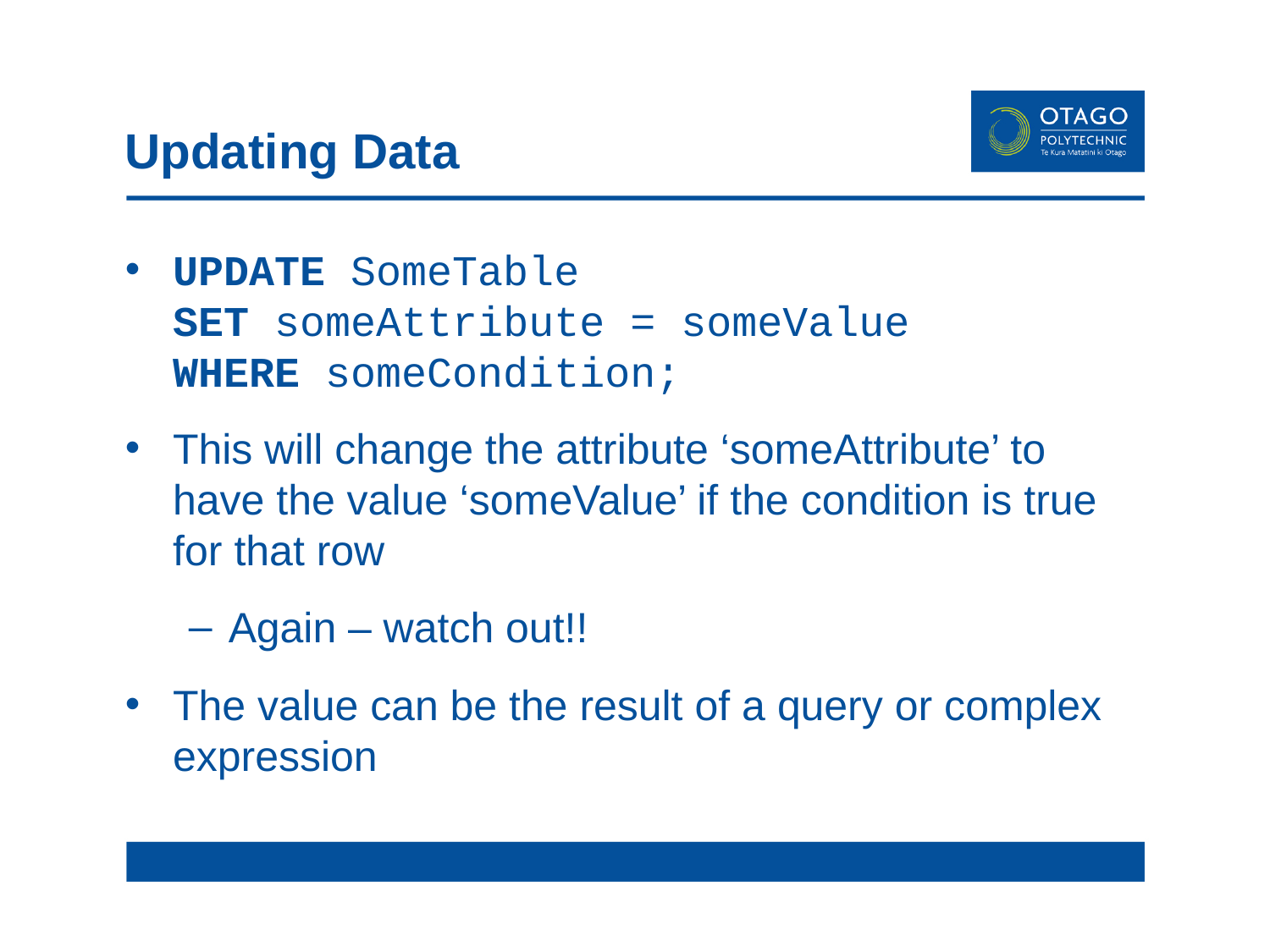

# Updating Data
UPDATE SomeTable
SET someAttribute = someValue
WHERE someCondition;
This will change the attribute ‘someAttribute’ to have the value ‘someValue’ if the condition is true for that row
Again – watch out!!
The value can be the result of a query or complex expression